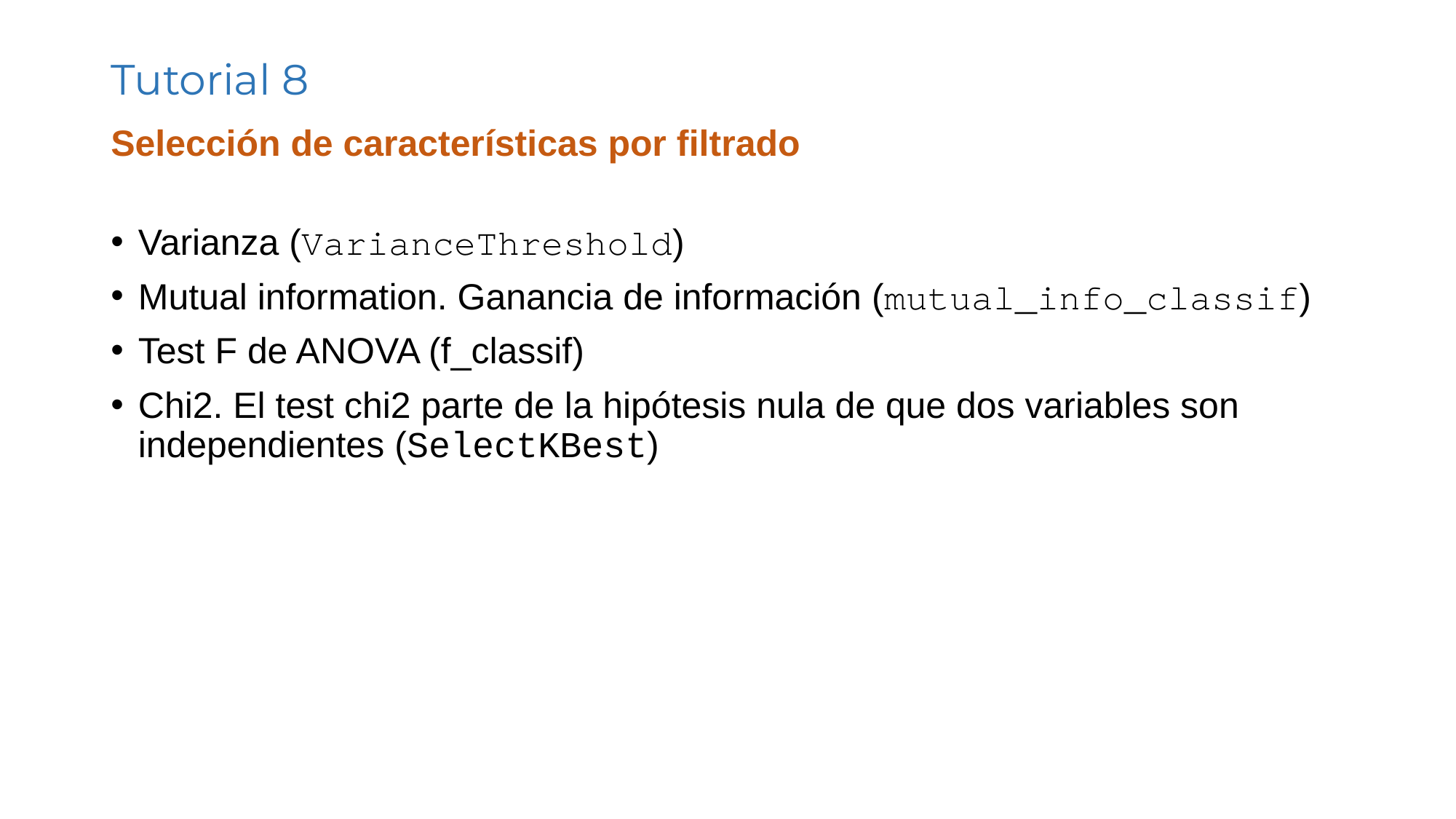

# Tutorial 8
Selección de características por filtrado
Varianza (VarianceThreshold)
Mutual information. Ganancia de información (mutual_info_classif)
Test F de ANOVA (f_classif)
Chi2. El test chi2 parte de la hipótesis nula de que dos variables son independientes (SelectKBest)